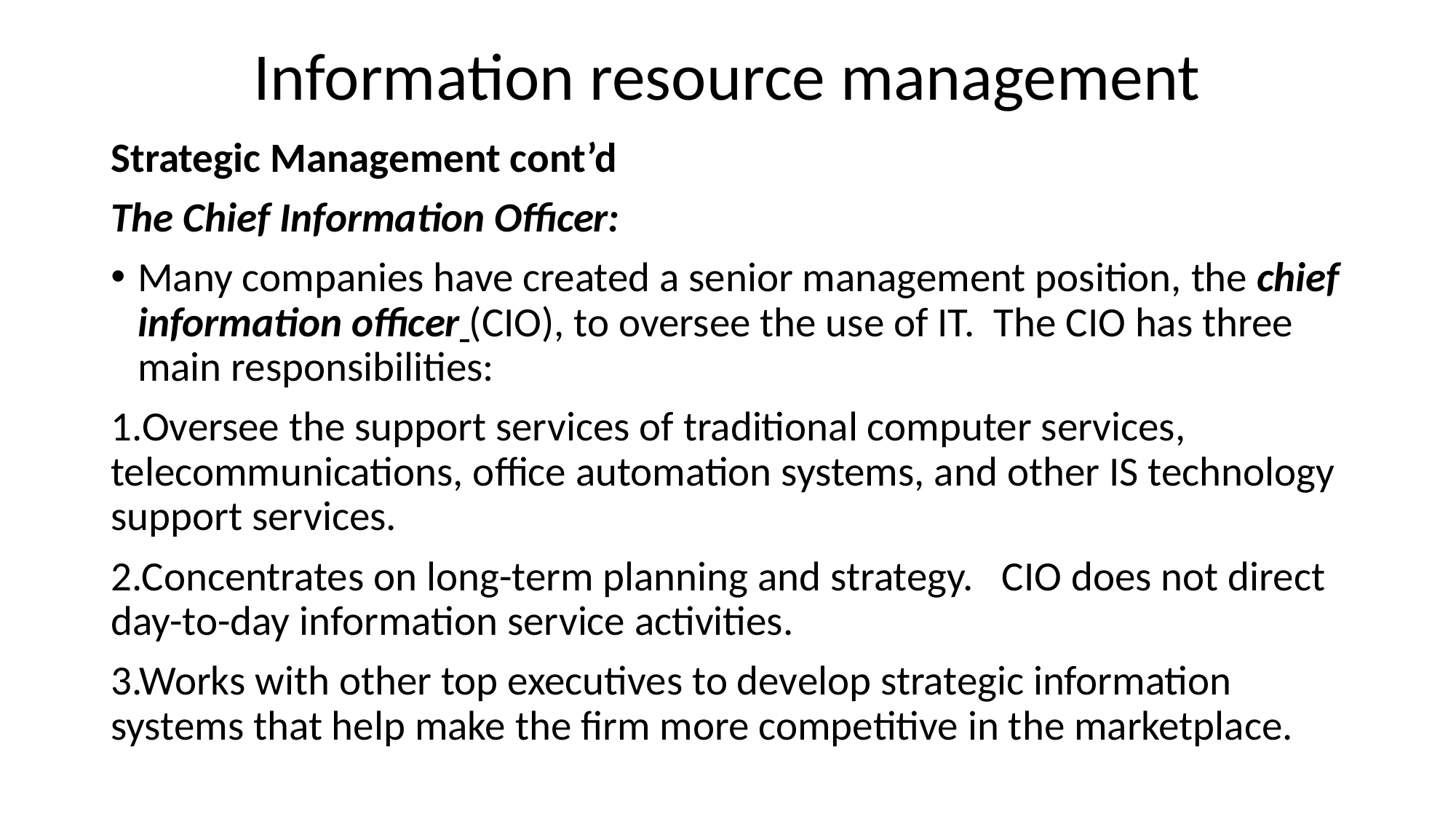

# Information resource management
Strategic Management cont’d
The Chief Information Officer:
Many companies have created a senior management position, the chief information officer (CIO), to oversee the use of IT.  The CIO has three main responsibilities:
1.Oversee the support services of traditional computer services, telecommunications, office automation systems, and other IS technology support services.
2.Concentrates on long-term planning and strategy.   CIO does not direct day-to-day information service activities.
3.Works with other top executives to develop strategic information systems that help make the firm more competitive in the marketplace.